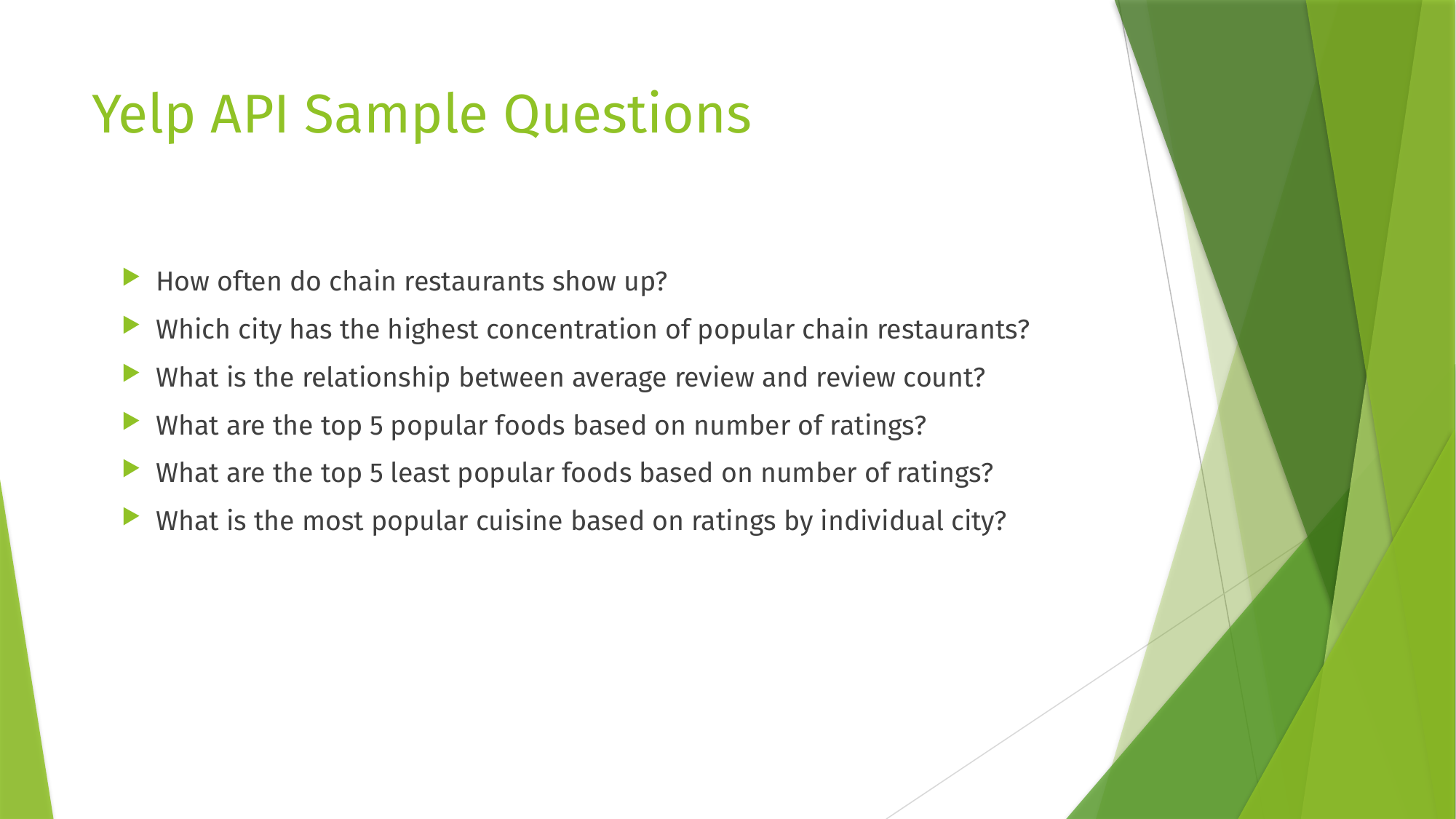

# Yelp API Sample Questions
How often do chain restaurants show up?
Which city has the highest concentration of popular chain restaurants?
What is the relationship between average review and review count?
What are the top 5 popular foods based on number of ratings?
What are the top 5 least popular foods based on number of ratings?
What is the most popular cuisine based on ratings by individual city?